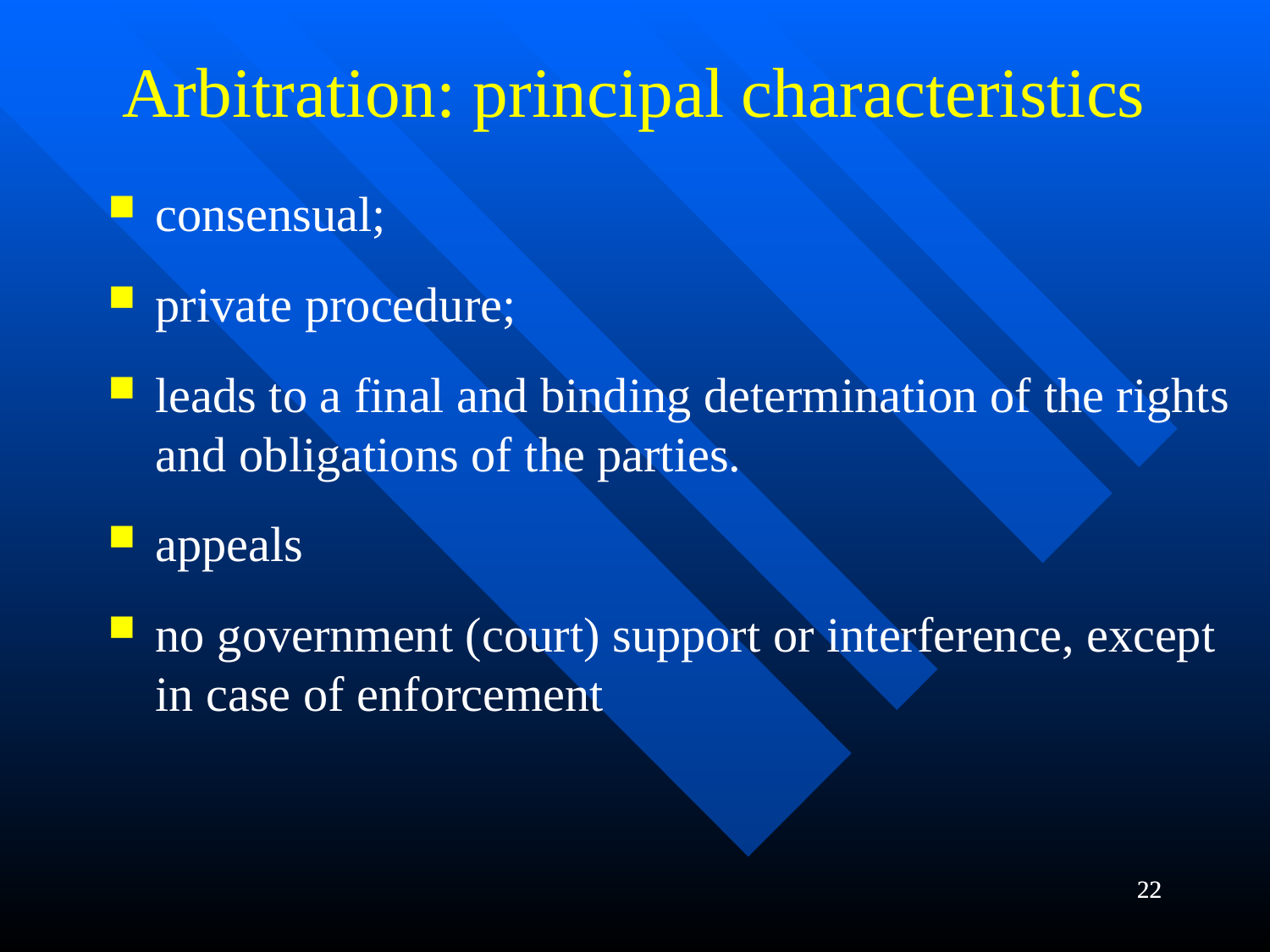

# Arbitration: principal characteristics
consensual;
private procedure;
leads to a final and binding determination of the rights and obligations of the parties.
appeals
no government (court) support or interference, except in case of enforcement
22
22